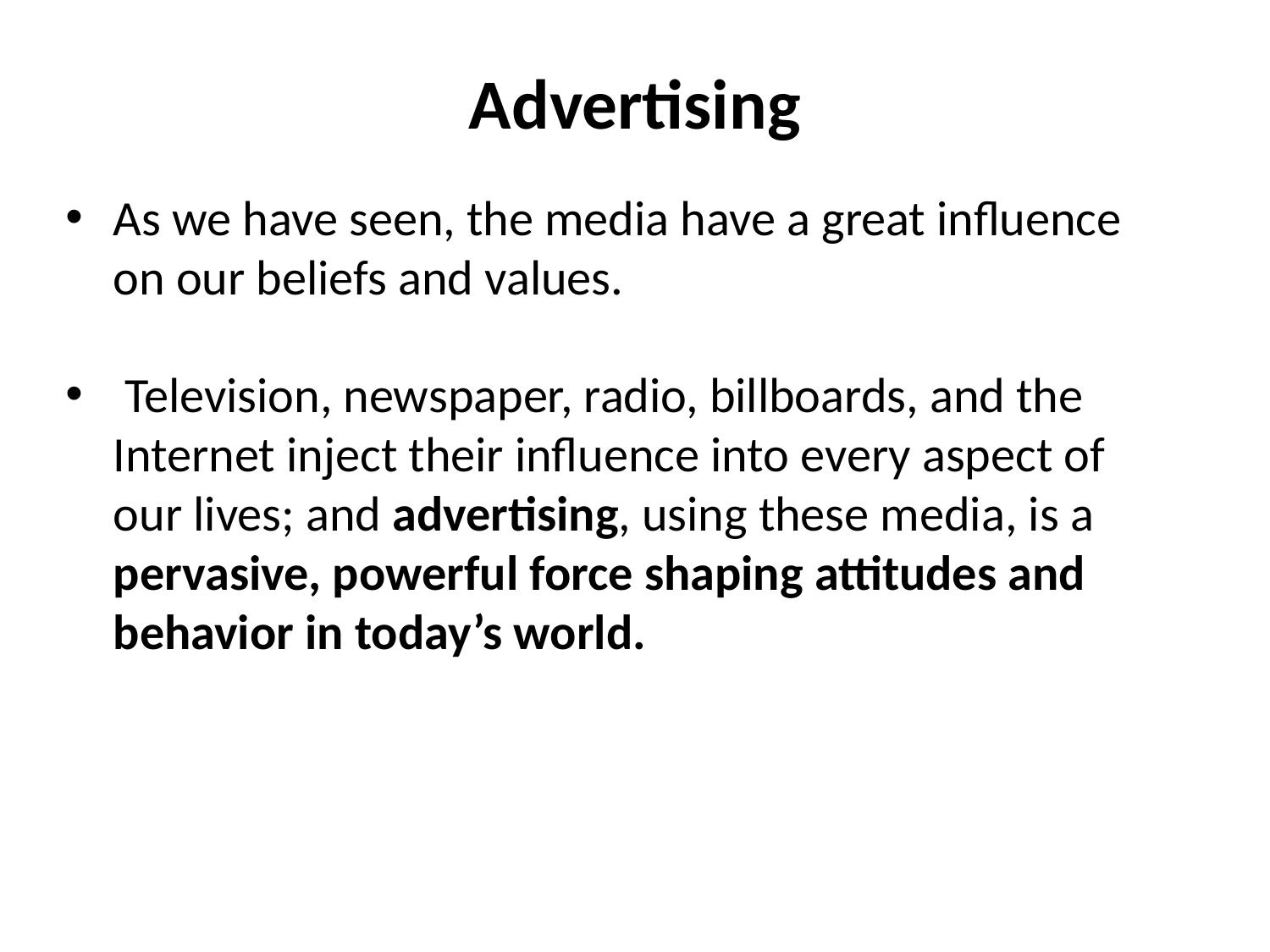

# Advertising
As we have seen, the media have a great influence on our beliefs and values.

 Television, newspaper, radio, billboards, and the Internet inject their influence into every aspect of our lives; and advertising, using these media, is a pervasive, powerful force shaping attitudes and behavior in today’s world.